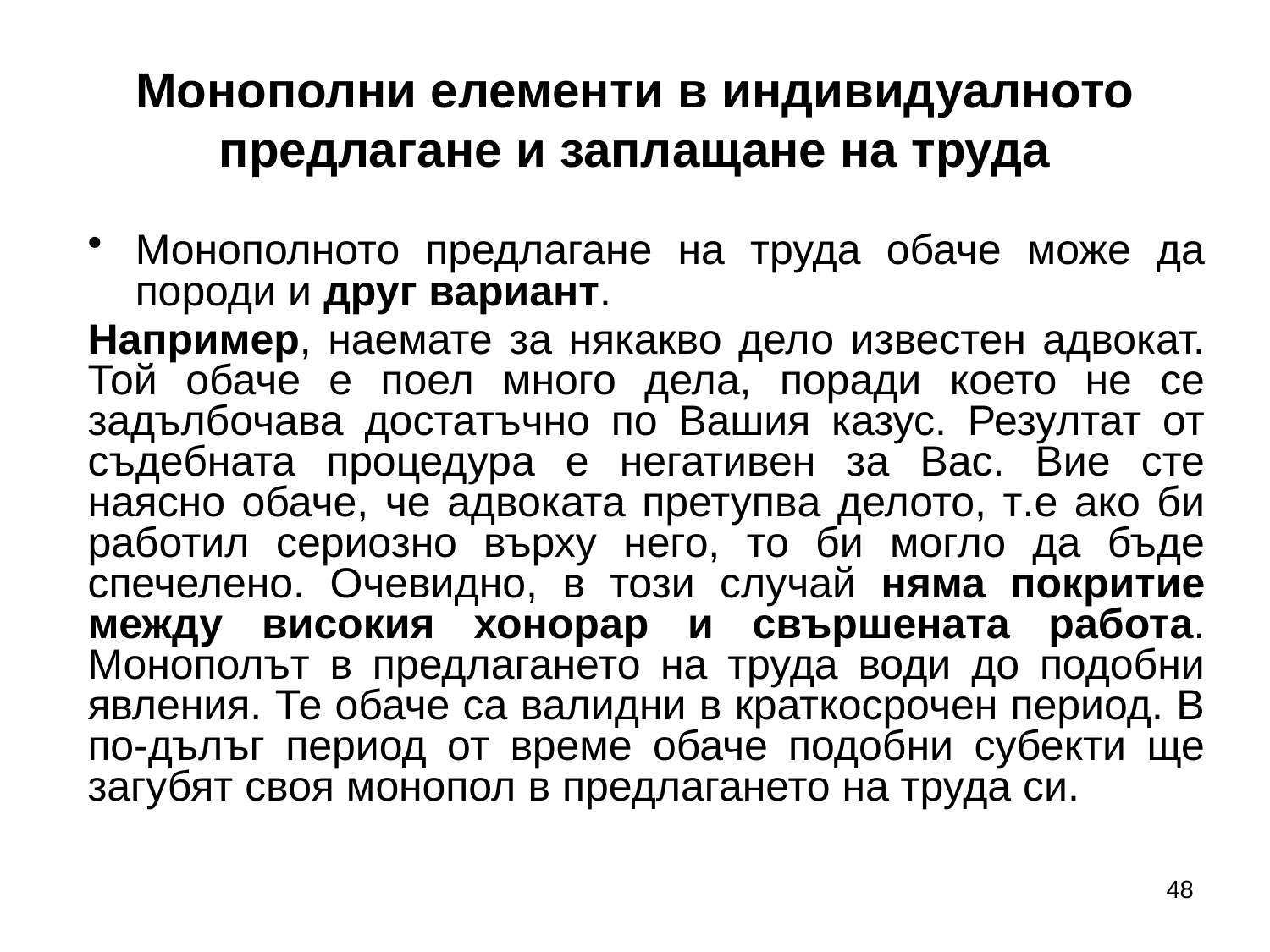

# Монополни елементи в индивидуалното предлагане и заплащане на труда
Монополното предлагане на труда обаче може да породи и друг вариант.
Например, наемате за някакво дело известен адвокат. Той обаче е поел много дела, поради което не се задълбочава достатъчно по Вашия казус. Резултат от съдебната процедура е негативен за Вас. Вие сте наясно обаче, че адвоката претупва делото, т.е ако би работил сериозно върху него, то би могло да бъде спечелено. Очевидно, в този случай няма покритие между високия хонорар и свършената работа. Монополът в предлагането на труда води до подобни явления. Те обаче са валидни в краткосрочен период. В по-дълъг период от време обаче подобни субекти ще загубят своя монопол в предлагането на труда си.
48